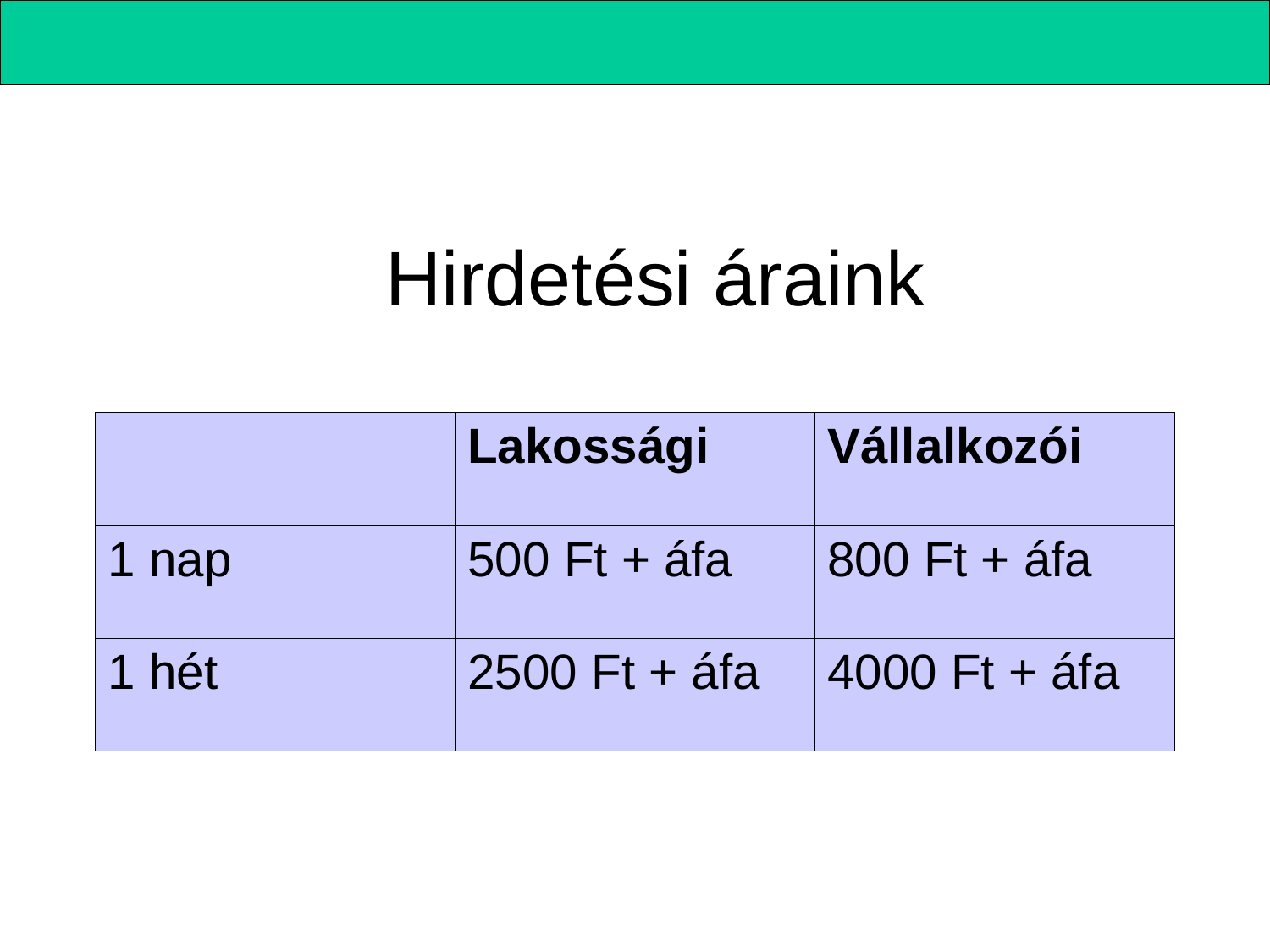

Hirdetési áraink
|  | Lakossági | Vállalkozói |
| --- | --- | --- |
| 1 nap | 500 Ft + áfa | 800 Ft + áfa |
| 1 hét | 2500 Ft + áfa | 4000 Ft + áfa |